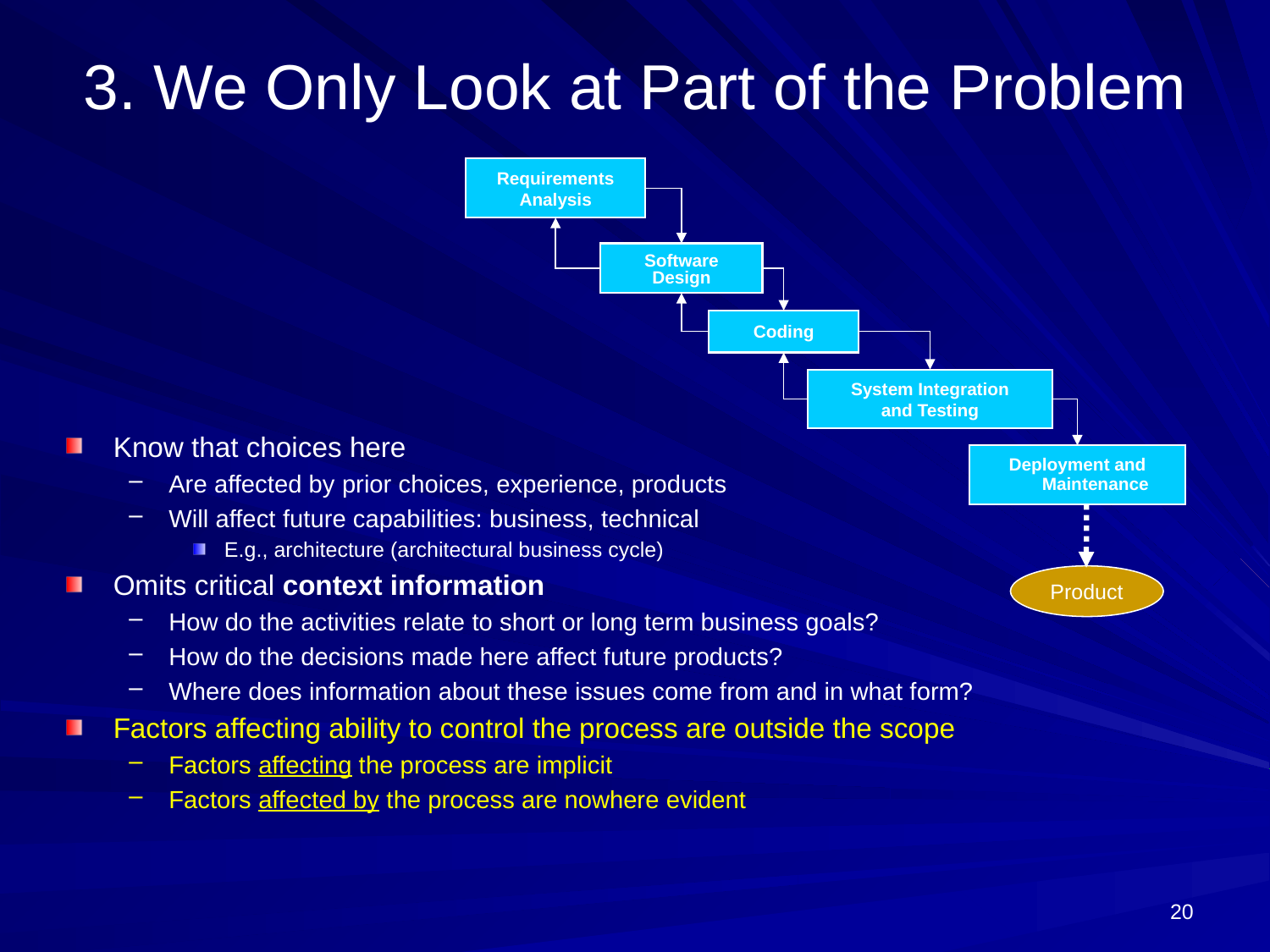

# 3. We Only Look at Part of the Problem
Requirements
Analysis
Software
Design
Coding
System Integration
and Testing
Deployment and
Maintenance

Product
Know that choices here
Are affected by prior choices, experience, products
Will affect future capabilities: business, technical
E.g., architecture (architectural business cycle)
Omits critical context information
How do the activities relate to short or long term business goals?
How do the decisions made here affect future products?
Where does information about these issues come from and in what form?
Factors affecting ability to control the process are outside the scope
Factors affecting the process are implicit
Factors affected by the process are nowhere evident
20